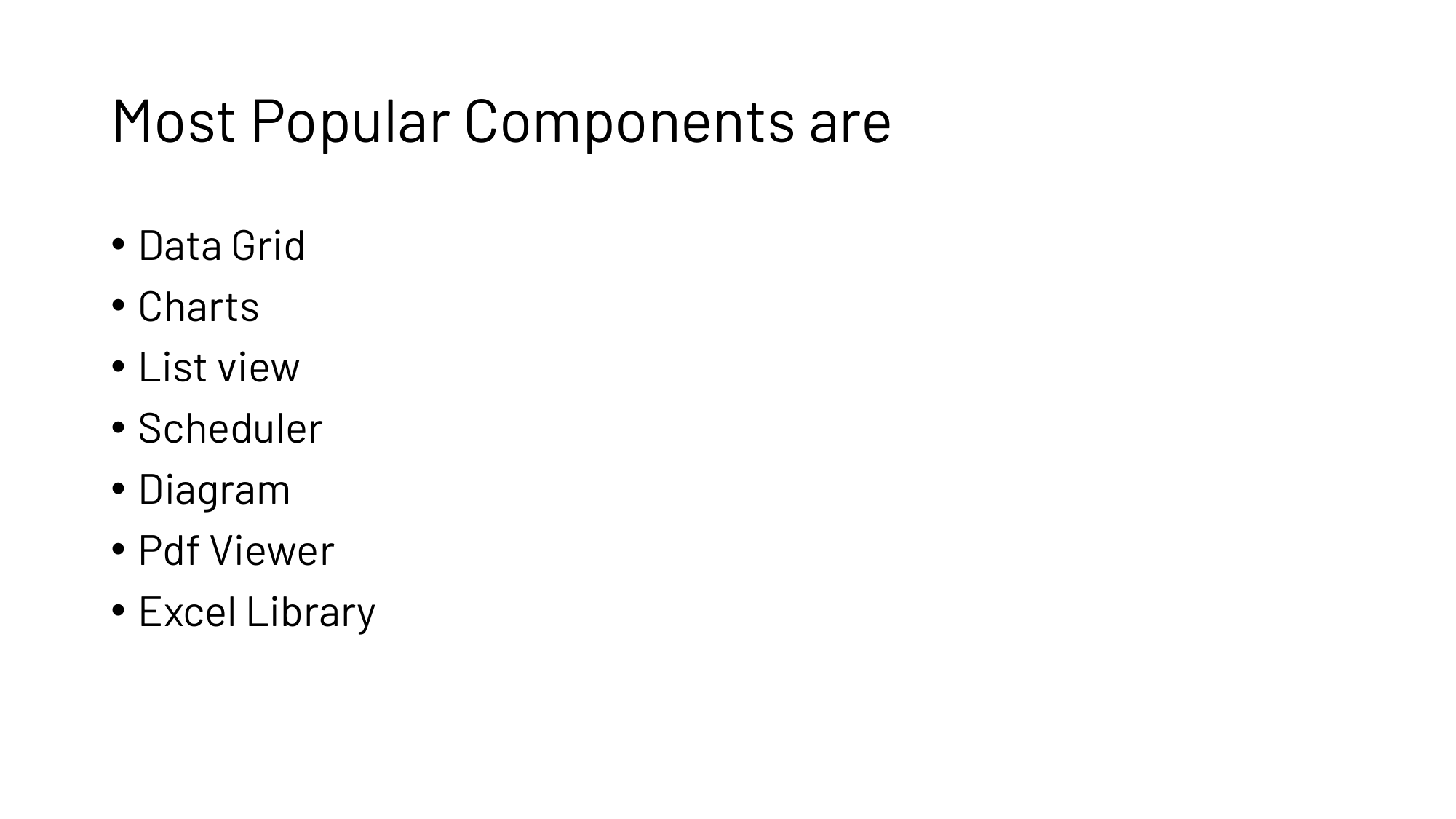

# Most Popular Components are
Data Grid
Charts
List view
Scheduler
Diagram
Pdf Viewer
Excel Library